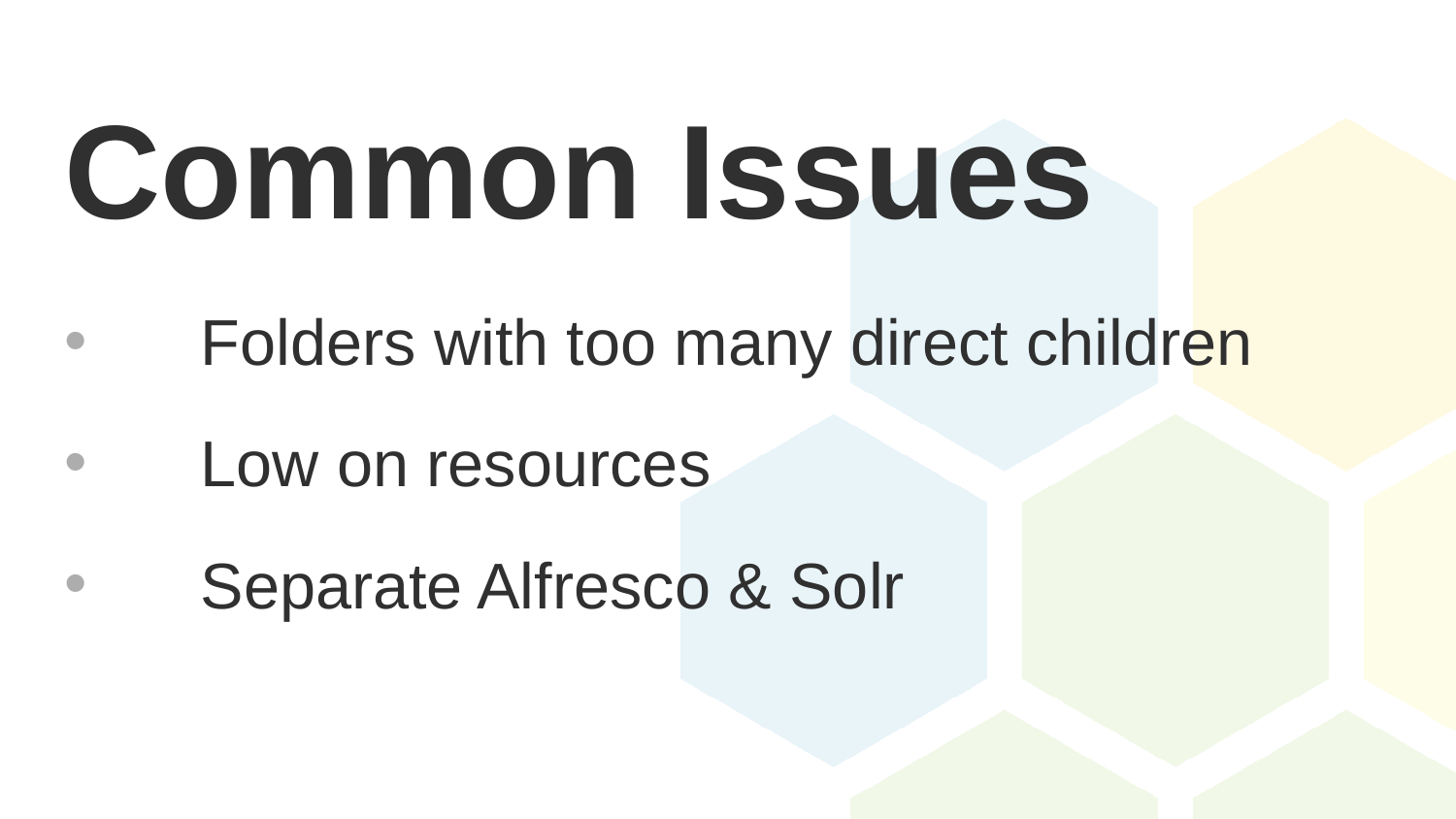

# Common Issues
Folders with too many direct children
Low on resources
Separate Alfresco & Solr